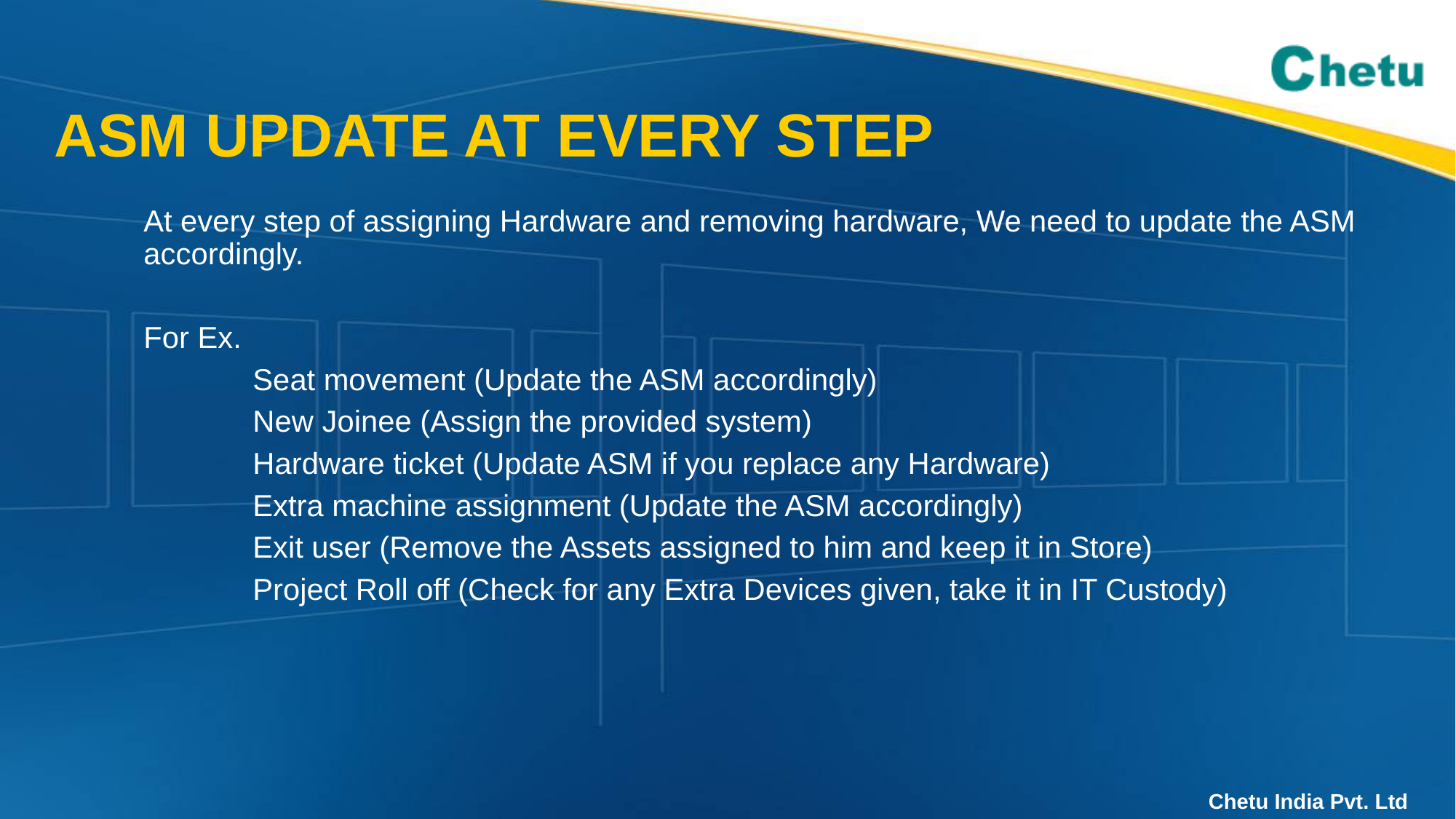

# ASM Update at every step
At every step of assigning Hardware and removing hardware, We need to update the ASM accordingly.

For Ex.
	Seat movement (Update the ASM accordingly)
	New Joinee (Assign the provided system)
	Hardware ticket (Update ASM if you replace any Hardware)
	Extra machine assignment (Update the ASM accordingly)
	Exit user (Remove the Assets assigned to him and keep it in Store)
	Project Roll off (Check for any Extra Devices given, take it in IT Custody)